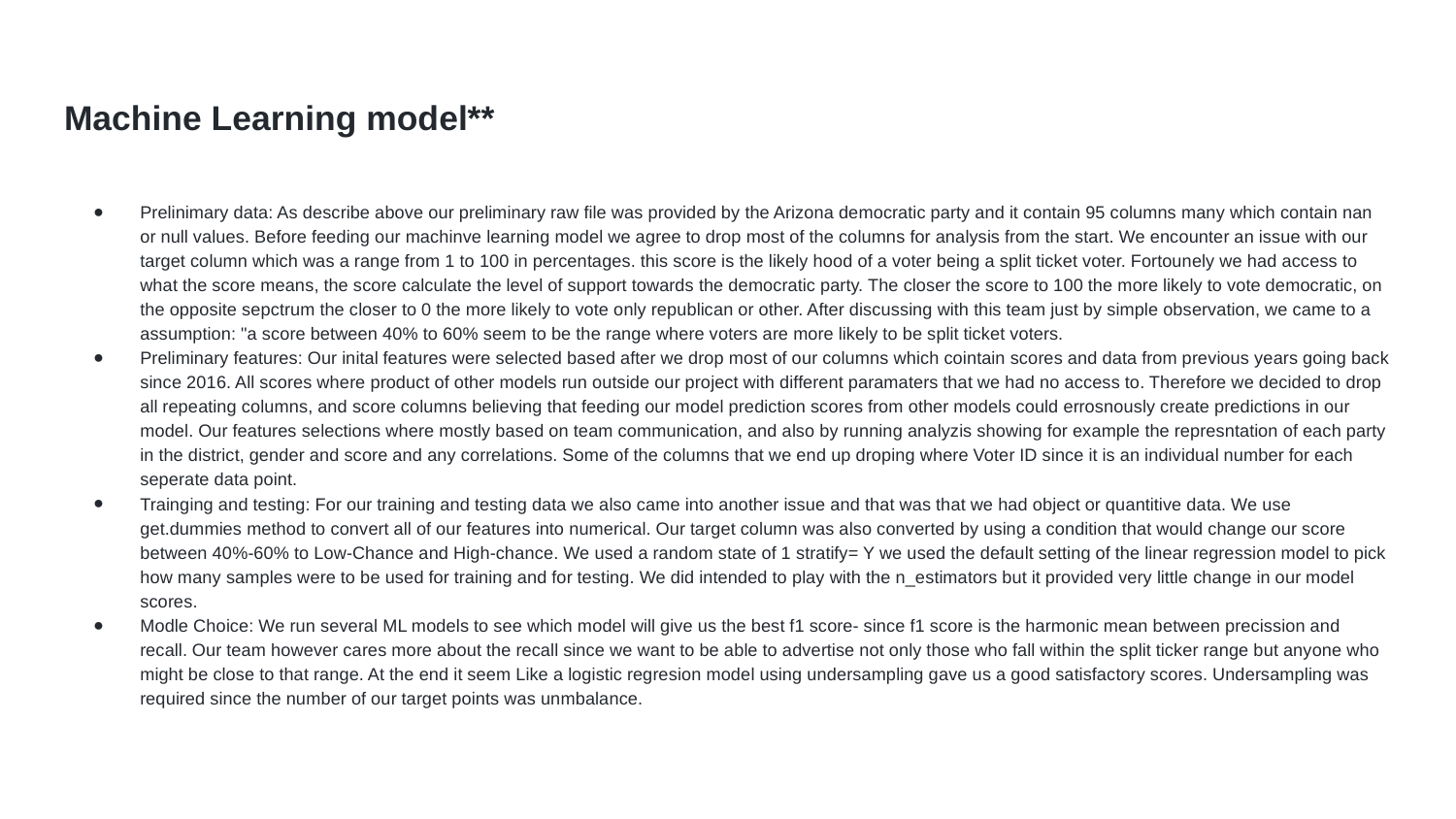

# Machine Learning model**

Prelinimary data: As describe above our preliminary raw file was provided by the Arizona democratic party and it contain 95 columns many which contain nan or null values. Before feeding our machinve learning model we agree to drop most of the columns for analysis from the start. We encounter an issue with our target column which was a range from 1 to 100 in percentages. this score is the likely hood of a voter being a split ticket voter. Fortounely we had access to what the score means, the score calculate the level of support towards the democratic party. The closer the score to 100 the more likely to vote democratic, on the opposite sepctrum the closer to 0 the more likely to vote only republican or other. After discussing with this team just by simple observation, we came to a assumption: "a score between 40% to 60% seem to be the range where voters are more likely to be split ticket voters.
Preliminary features: Our inital features were selected based after we drop most of our columns which cointain scores and data from previous years going back since 2016. All scores where product of other models run outside our project with different paramaters that we had no access to. Therefore we decided to drop all repeating columns, and score columns believing that feeding our model prediction scores from other models could errosnously create predictions in our model. Our features selections where mostly based on team communication, and also by running analyzis showing for example the represntation of each party in the district, gender and score and any correlations. Some of the columns that we end up droping where Voter ID since it is an individual number for each seperate data point.
Trainging and testing: For our training and testing data we also came into another issue and that was that we had object or quantitive data. We use get.dummies method to convert all of our features into numerical. Our target column was also converted by using a condition that would change our score between 40%-60% to Low-Chance and High-chance. We used a random state of 1 stratify= Y we used the default setting of the linear regression model to pick how many samples were to be used for training and for testing. We did intended to play with the n_estimators but it provided very little change in our model scores.
Modle Choice: We run several ML models to see which model will give us the best f1 score- since f1 score is the harmonic mean between precission and recall. Our team however cares more about the recall since we want to be able to advertise not only those who fall within the split ticker range but anyone who might be close to that range. At the end it seem Like a logistic regresion model using undersampling gave us a good satisfactory scores. Undersampling was required since the number of our target points was unmbalance.